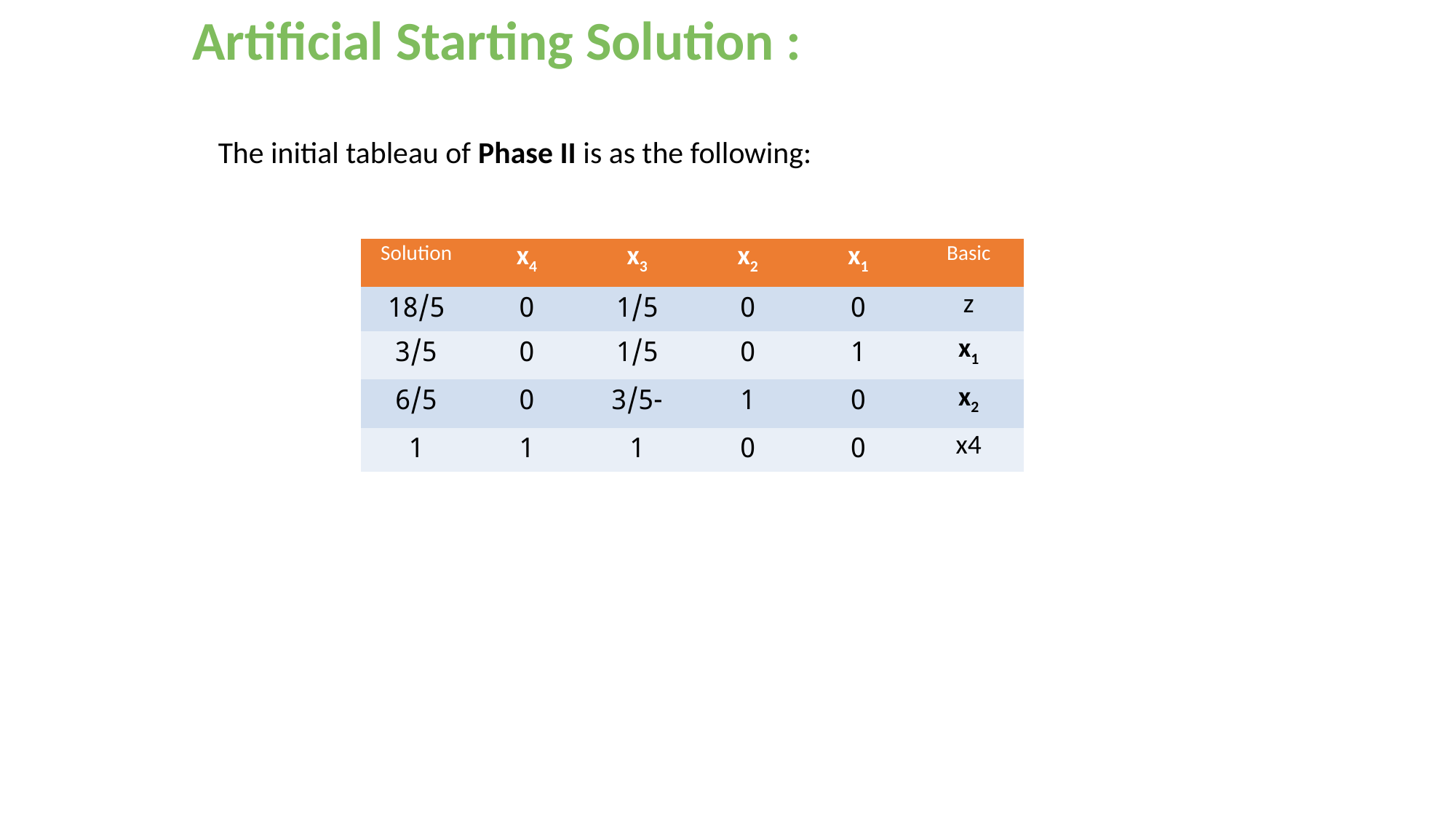

Artificial Starting Solution :
The initial tableau of Phase II is as the following:
| Solution | x4 | x3 | x2 | x1 | Basic |
| --- | --- | --- | --- | --- | --- |
| 18/5 | 0 | 1/5 | 0 | 0 | z |
| 3/5 | 0 | 1/5 | 0 | 1 | x1 |
| 6/5 | 0 | -3/5 | 1 | 0 | x2 |
| 1 | 1 | 1 | 0 | 0 | x4 |